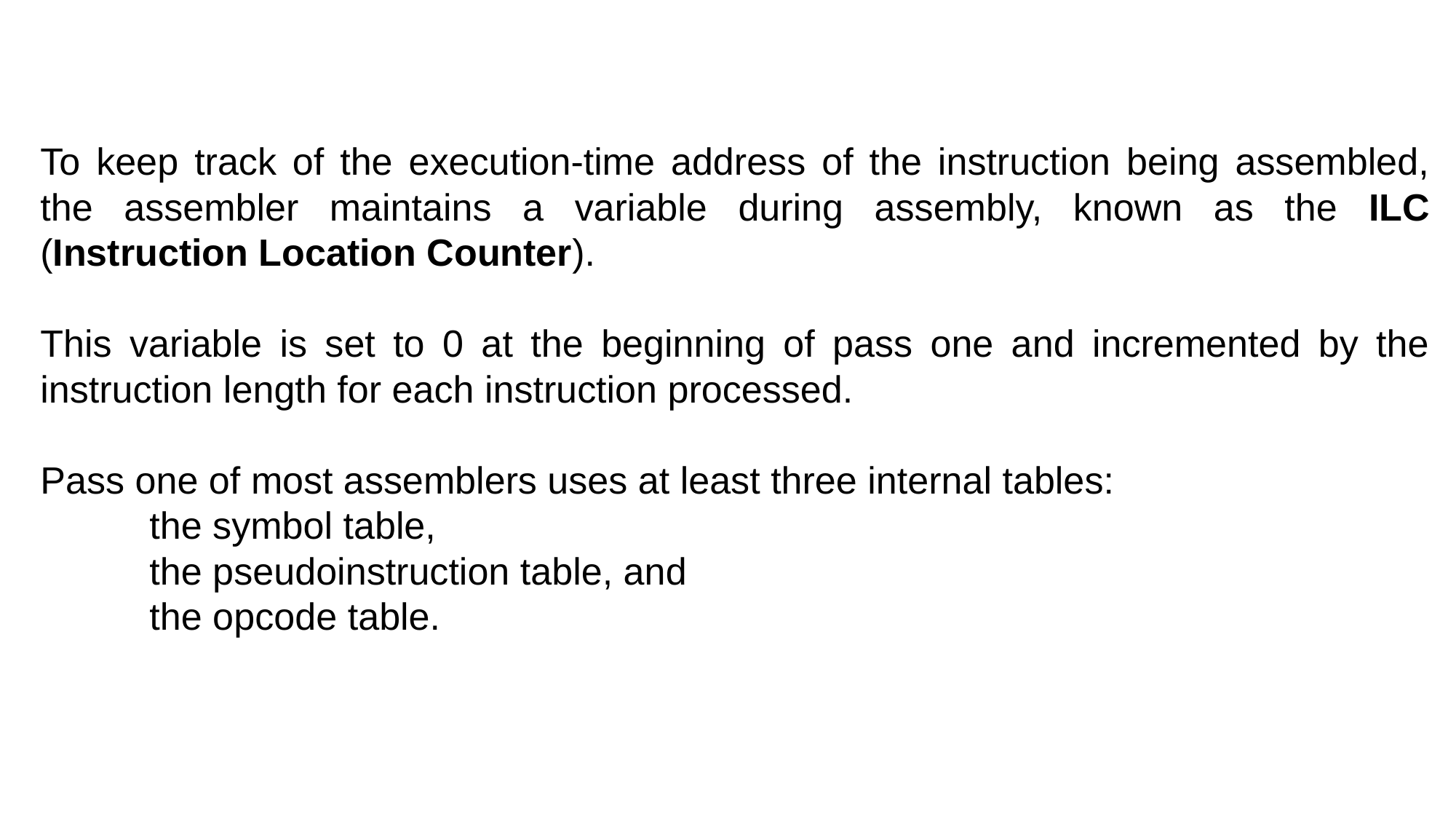

To keep track of the execution-time address of the instruction being assembled, the assembler maintains a variable during assembly, known as the ILC (Instruction Location Counter).

This variable is set to 0 at the beginning of pass one and incremented by the instruction length for each instruction processed.

Pass one of most assemblers uses at least three internal tables:
	the symbol table,
	the pseudoinstruction table, and
	the opcode table.